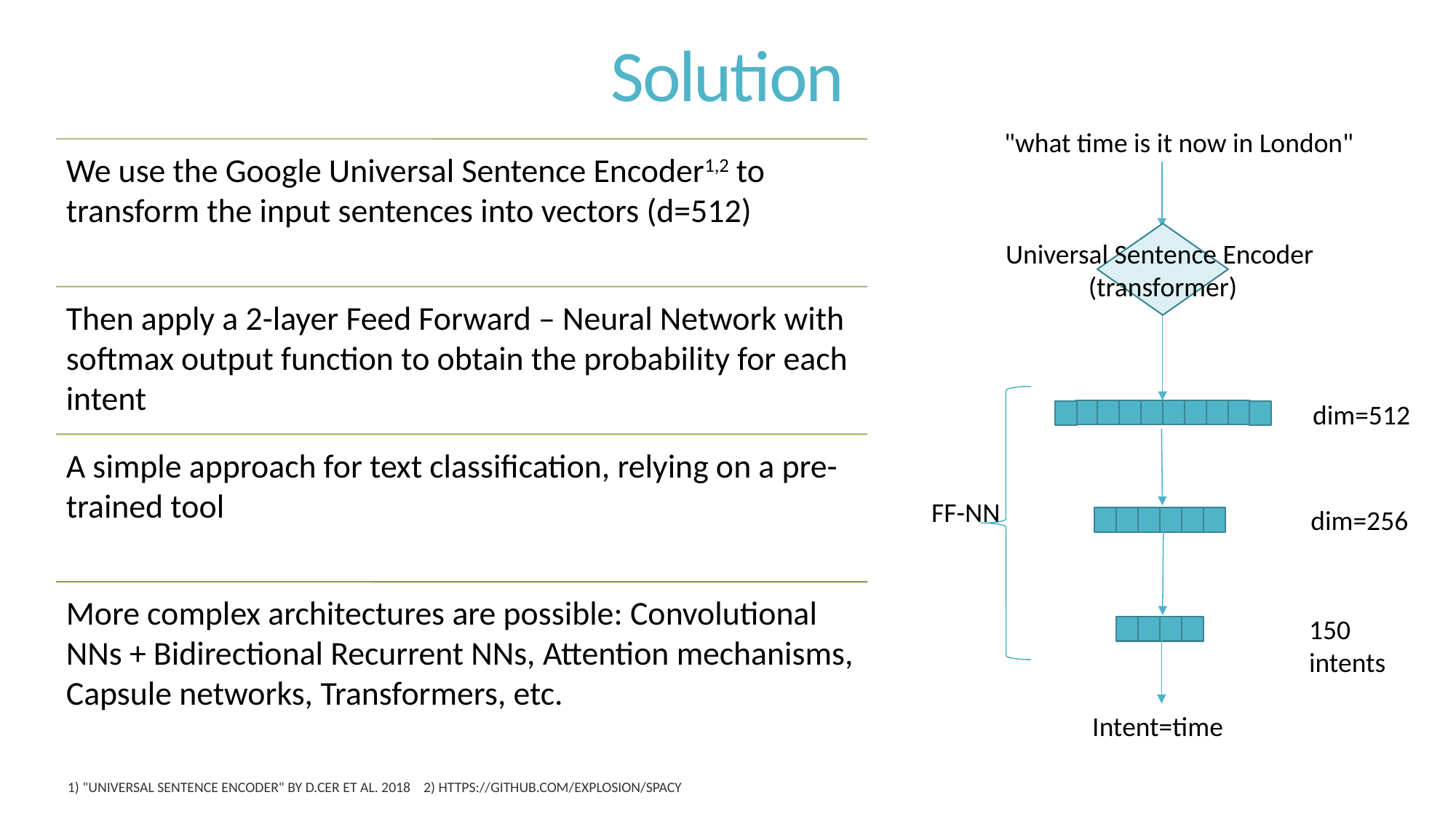

Solution
"what time is it now in London"
We use the Google Universal Sentence Encoder1,2 to transform the input sentences into vectors (d=512)
Then apply a 2-layer Feed Forward – Neural Network with softmax output function to obtain the probability for each intent
A simple approach for text classification, relying on a pre-trained tool
More complex architectures are possible: Convolutional NNs + Bidirectional Recurrent NNs, Attention mechanisms, Capsule networks, Transformers, etc.
Universal Sentence Encoder
(transformer)

dim=512

FF-NN
dim=256

150
intents

Intent=time
1) "Universal Sentence Encoder" by D.Cer et al. 2018    2) https://github.com/explosion/spaCy